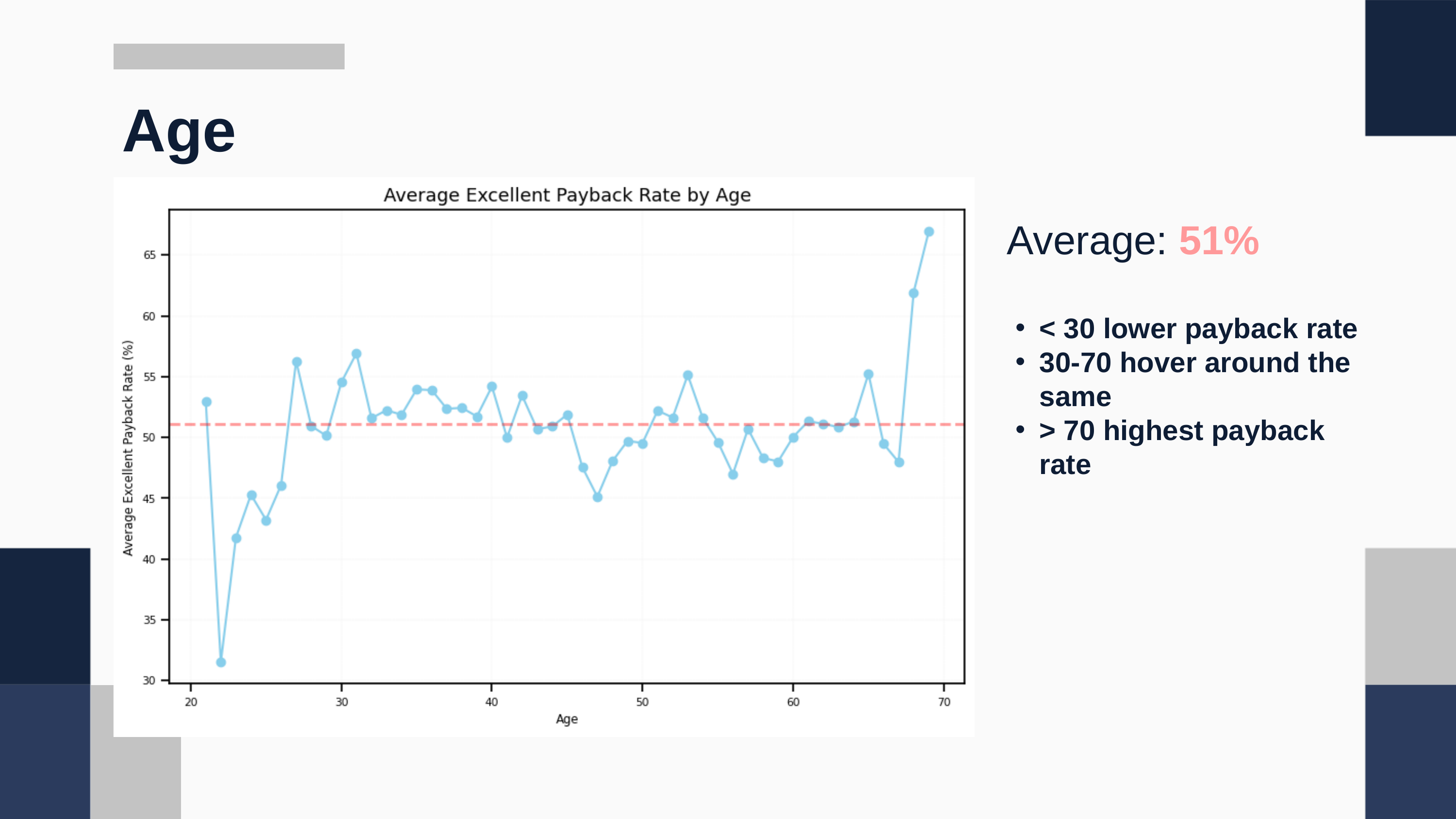

Age

Average: 51%
< 30 lower payback rate
30-70 hover around the same
> 70 highest payback rate